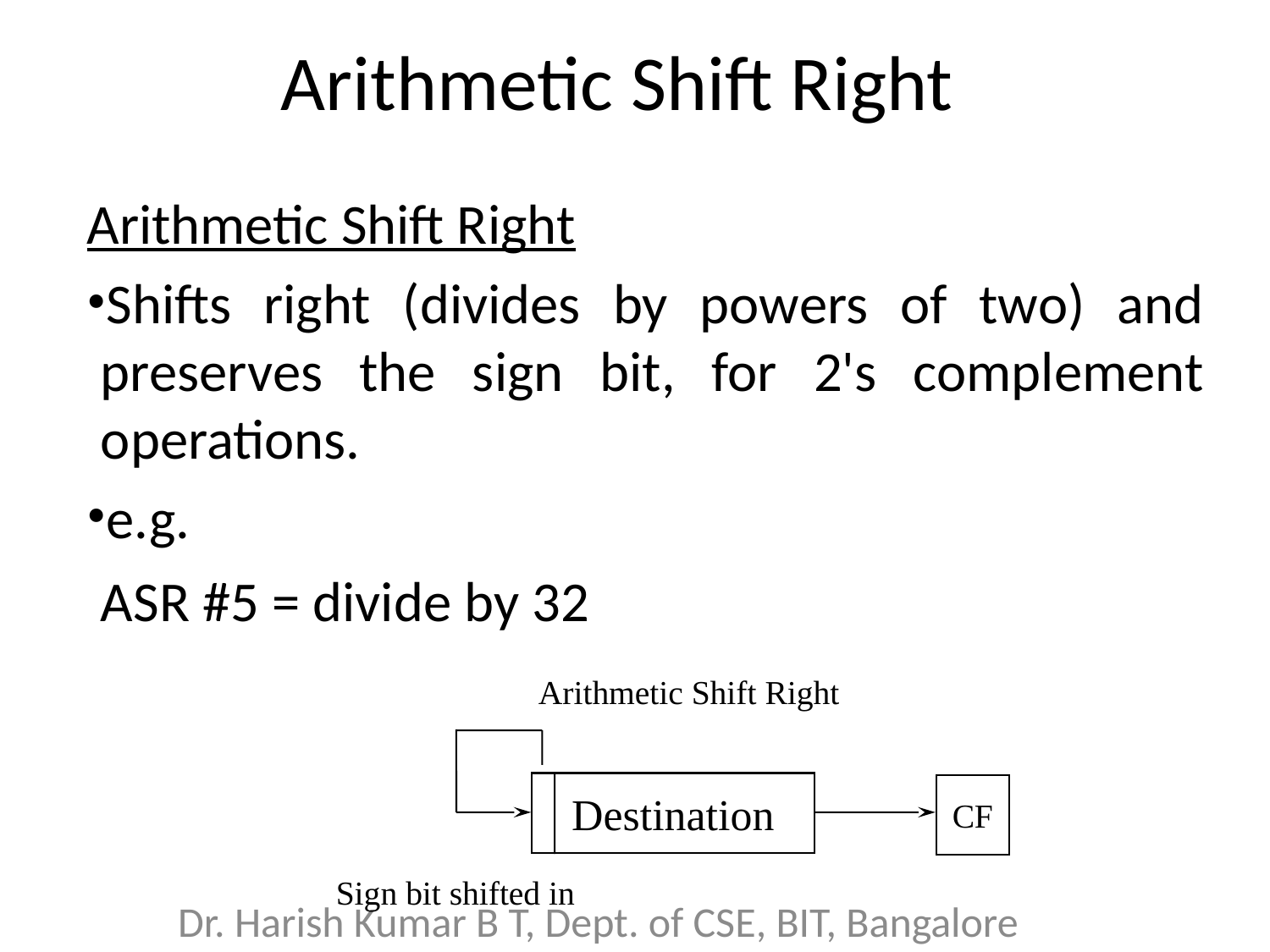

# Arithmetic Shift Right
Arithmetic Shift Right
Shifts right (divides by powers of two) and preserves the sign bit, for 2's complement operations.
e.g.
	ASR #5 = divide by 32
Arithmetic Shift Right

Destination
CF

Sign bit shifted in